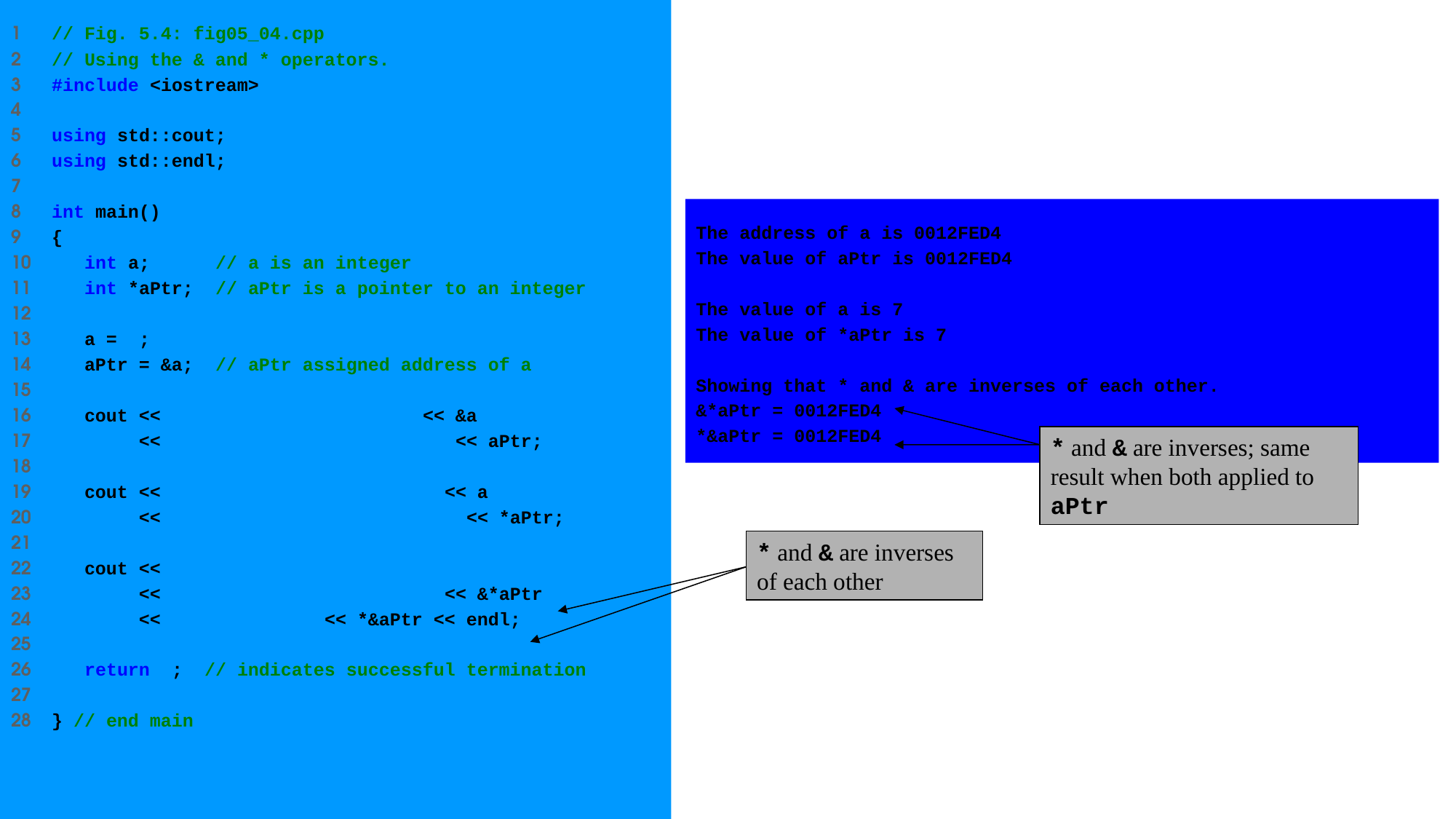

1      // Fig. 5.4: fig05_04.cpp
2      // Using the & and * operators.
3      #include <iostream>
4
5      using std::cout;
6      using std::endl;
7
8      int main()
9      {
10       int a;      // a is an integer
11       int *aPtr;  // aPtr is a pointer to an integer
12
13       a = 7;
14       aPtr = &a;  // aPtr assigned address of a
15
16       cout << "The address of a is " << &a
17            << "\nThe value of aPtr is " << aPtr;
18
19       cout << "\n\nThe value of a is " << a
20            << "\nThe value of *aPtr is " << *aPtr;
21
22       cout << "\n\nShowing that * and & are inverses of "
23            << "each other.\n&*aPtr = " << &*aPtr
24            << "\n*&aPtr = " << *&aPtr << endl;
25
26       return 0;  // indicates successful termination
27
28    } // end main
The address of a is 0012FED4
The value of aPtr is 0012FED4

The value of a is 7
The value of *aPtr is 7

Showing that * and & are inverses of each other.
&*aPtr = 0012FED4
*&aPtr = 0012FED4

* and & are inverses; same result when both applied to aPtr

* and & are inverses of each other